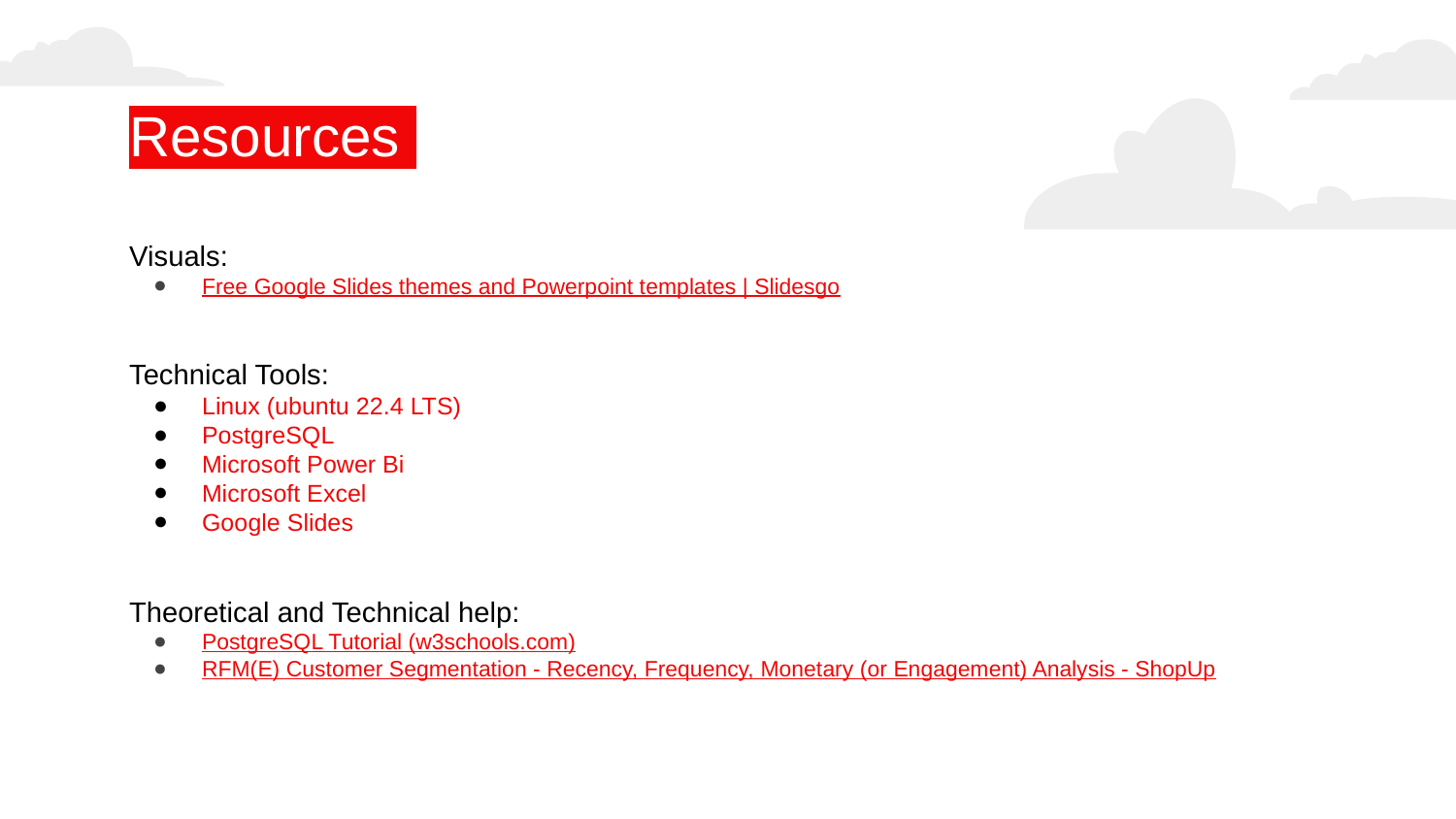

# Resources
Visuals:
Free Google Slides themes and Powerpoint templates | Slidesgo

Technical Tools:
Linux (ubuntu 22.4 LTS)
PostgreSQL
Microsoft Power Bi
Microsoft Excel
Google Slides

Theoretical and Technical help:
PostgreSQL Tutorial (w3schools.com)
RFM(E) Customer Segmentation - Recency, Frequency, Monetary (or Engagement) Analysis - ShopUp